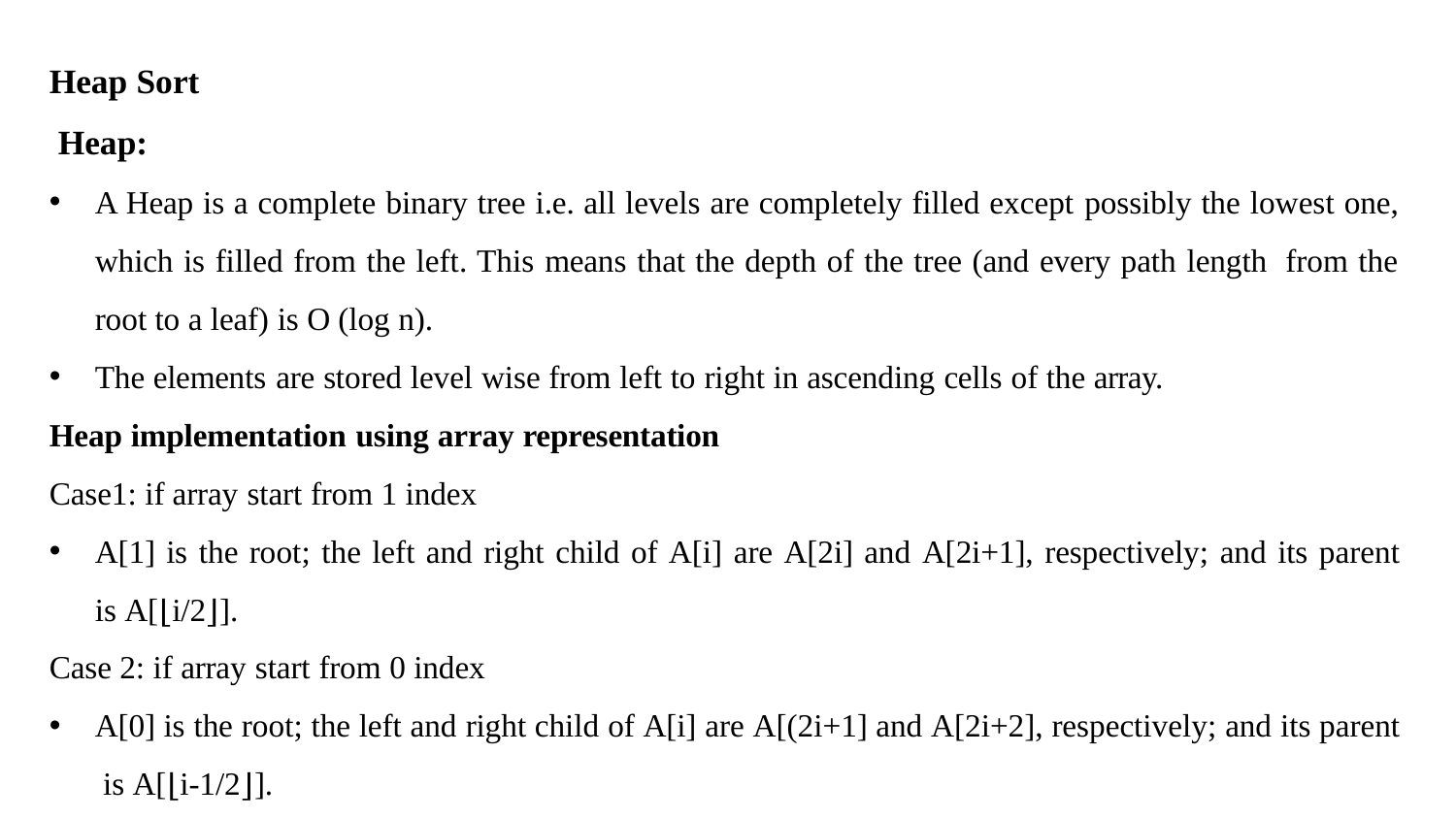

# Heap Sort  Heap:
A Heap is a complete binary tree i.e. all levels are completely filled except possibly the lowest one,  which is filled from the left. This means that the depth of the tree (and every path length from the  root to a leaf) is O (log n).
The elements are stored level wise from left to right in ascending cells of the array.
Heap implementation using array representation
Case1: if array start from 1 index
A[1] is the root; the left and right child of A[i] are A[2i] and A[2i+1], respectively; and its parent  is A[⌊i/2⌋].
Case 2: if array start from 0 index
A[0] is the root; the left and right child of A[i] are A[(2i+1] and A[2i+2], respectively; and its parent  is A[⌊i-1/2⌋].